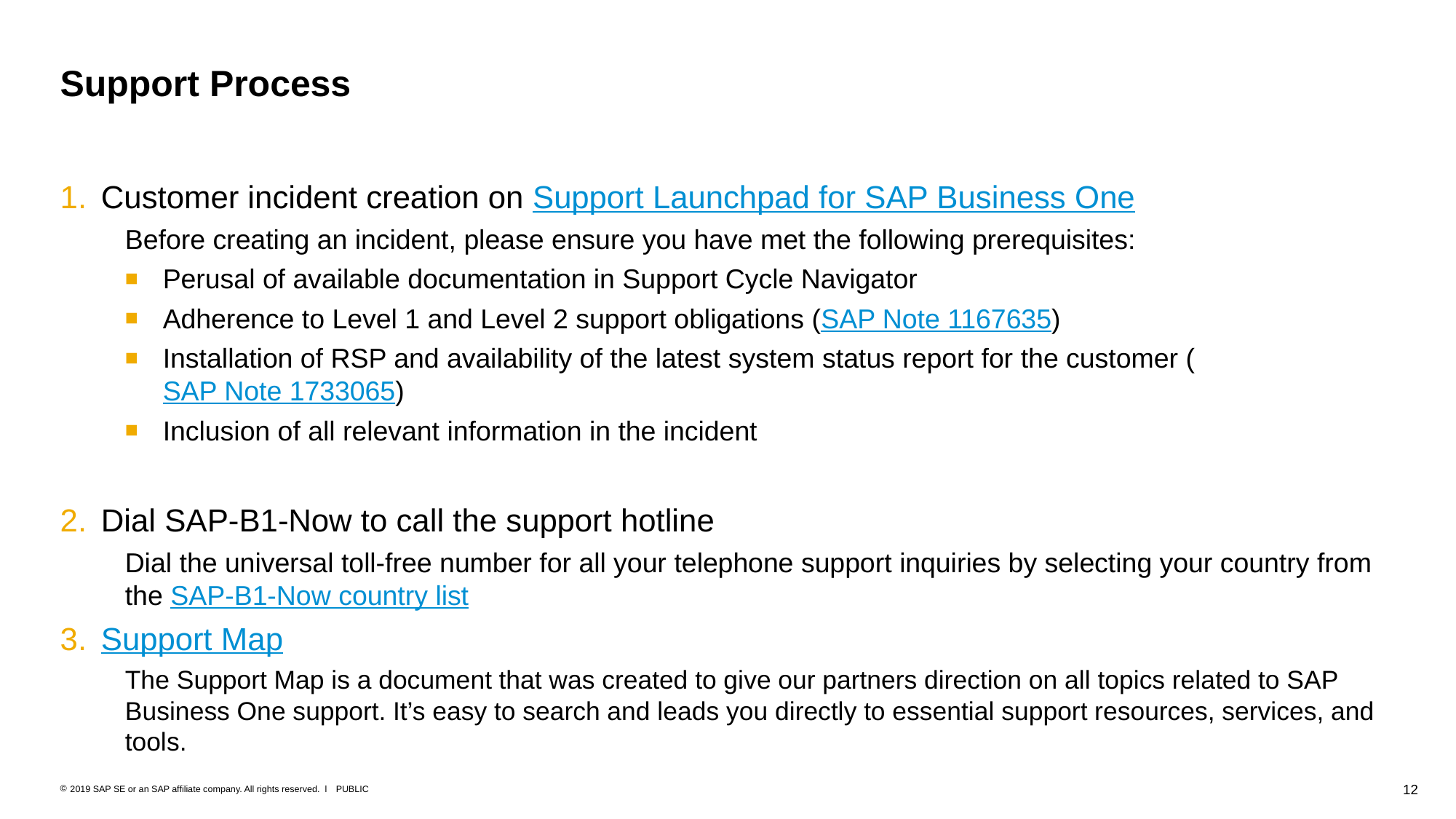

# Support Process
Customer incident creation on Support Launchpad for SAP Business One
Before creating an incident, please ensure you have met the following prerequisites:
Perusal of available documentation in Support Cycle Navigator
Adherence to Level 1 and Level 2 support obligations (SAP Note 1167635)
Installation of RSP and availability of the latest system status report for the customer (SAP Note 1733065)
Inclusion of all relevant information in the incident

Dial SAP-B1-Now to call the support hotline
Dial the universal toll-free number for all your telephone support inquiries by selecting your country from the SAP-B1-Now country list
Support Map
The Support Map is a document that was created to give our partners direction on all topics related to SAP Business One support. It’s easy to search and leads you directly to essential support resources, services, and tools.